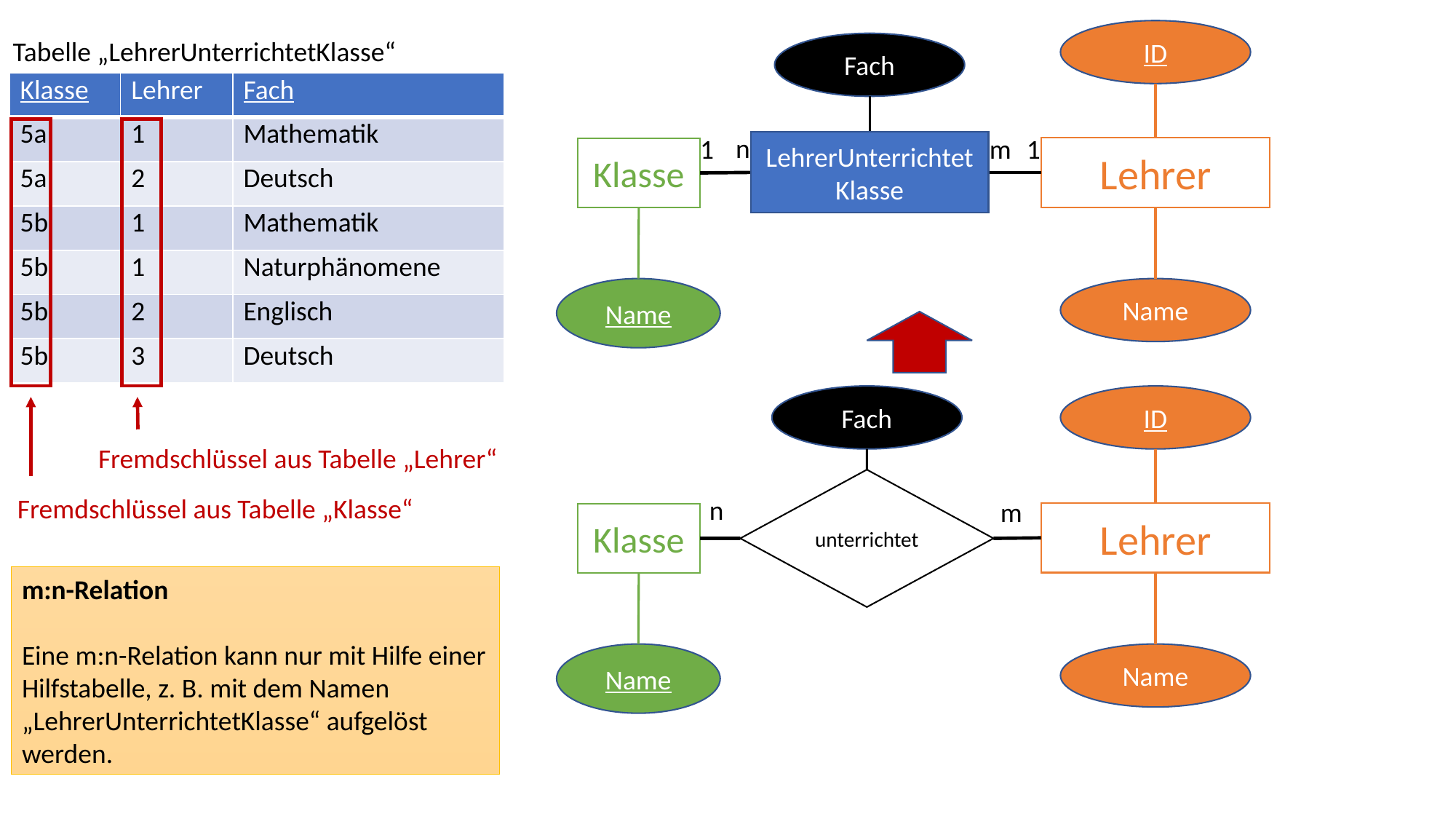

ID
Tabelle „LehrerUnterrichtetKlasse“
Fach
| Klasse | Lehrer | Fach |
| --- | --- | --- |
| 5a | 1 | Mathematik |
| 5a | 2 | Deutsch |
| 5b | 1 | Mathematik |
| 5b | 1 | Naturphänomene |
| 5b | 2 | Englisch |
| 5b | 3 | Deutsch |

n
1
m
1
LehrerUnterrichtetKlasse
Lehrer
Klasse
Name
Name

Fach
ID
Fremdschlüssel aus Tabelle „Lehrer“

unterrichtet
Fremdschlüssel aus Tabelle „Klasse“
n
m
Lehrer
Klasse
m:n-Relation

Eine m:n-Relation kann nur mit Hilfe einer Hilfstabelle, z. B. mit dem Namen „LehrerUnterrichtetKlasse“ aufgelöst werden.
Name
Name